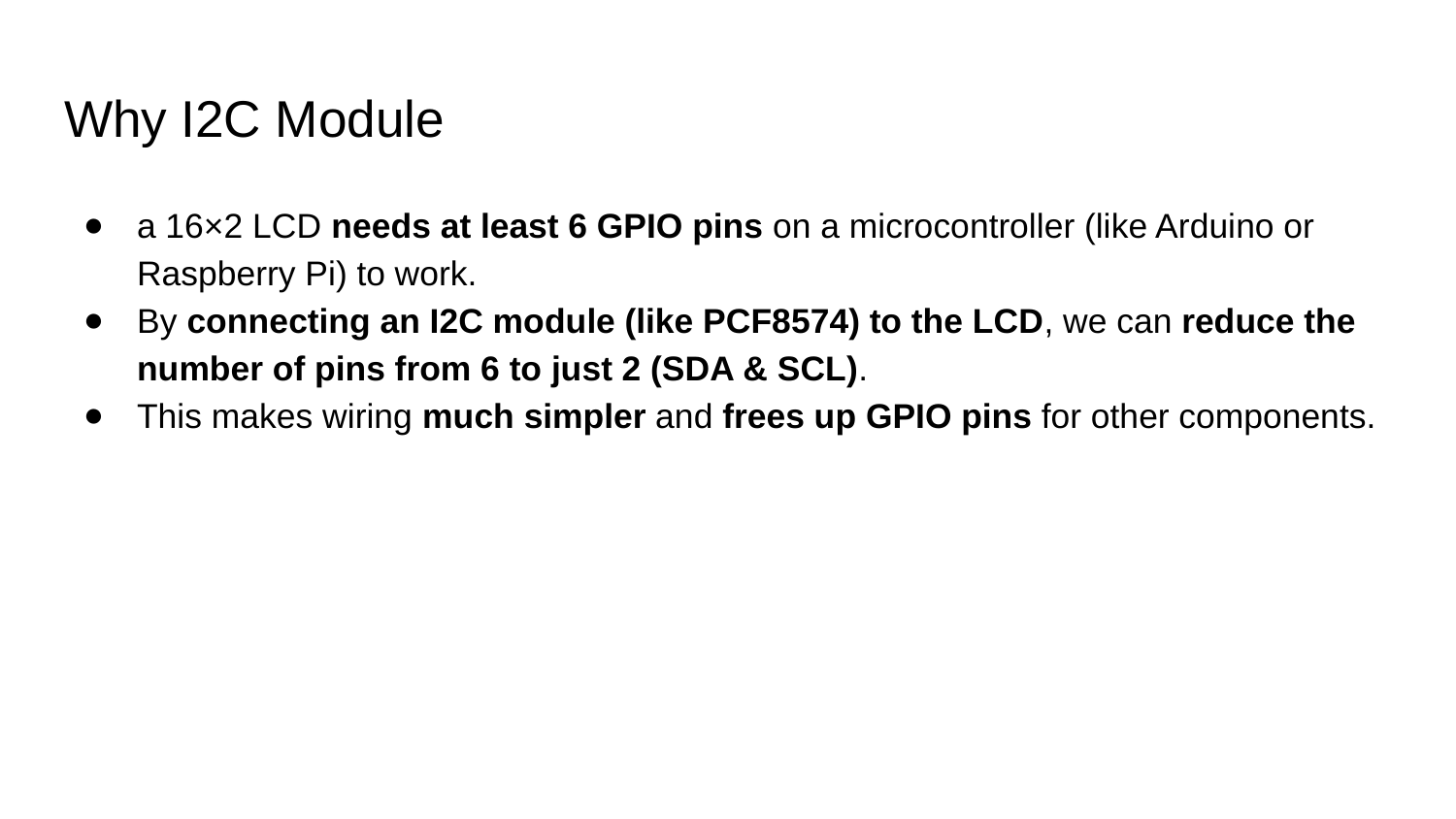

# Why I2C Module
a 16×2 LCD needs at least 6 GPIO pins on a microcontroller (like Arduino or Raspberry Pi) to work.
By connecting an I2C module (like PCF8574) to the LCD, we can reduce the number of pins from 6 to just 2 (SDA & SCL).
This makes wiring much simpler and frees up GPIO pins for other components.